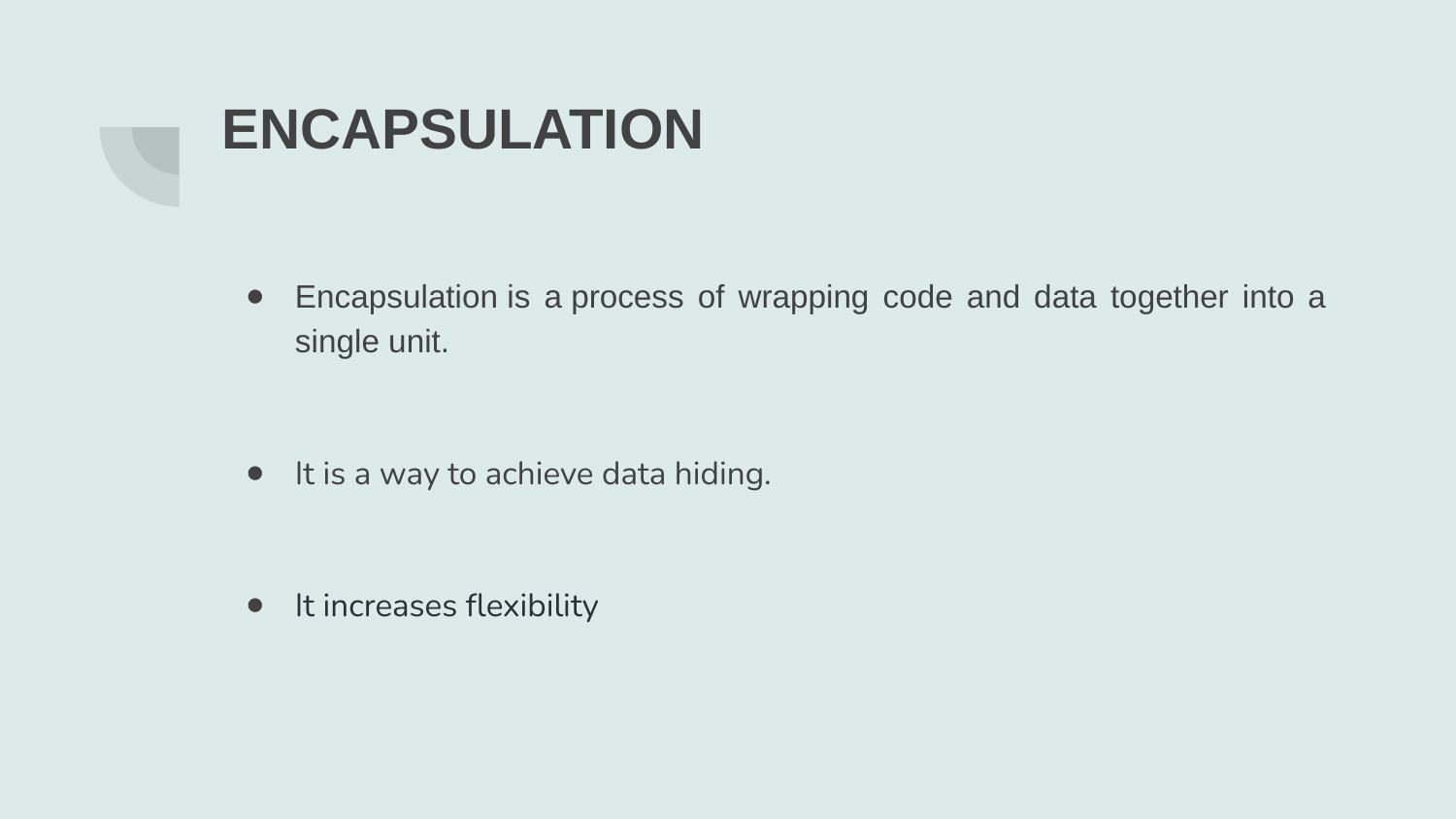

# ENCAPSULATION

Encapsulation is a process of wrapping code and data together into a single unit.

It is a way to achieve data hiding.

It increases flexibility